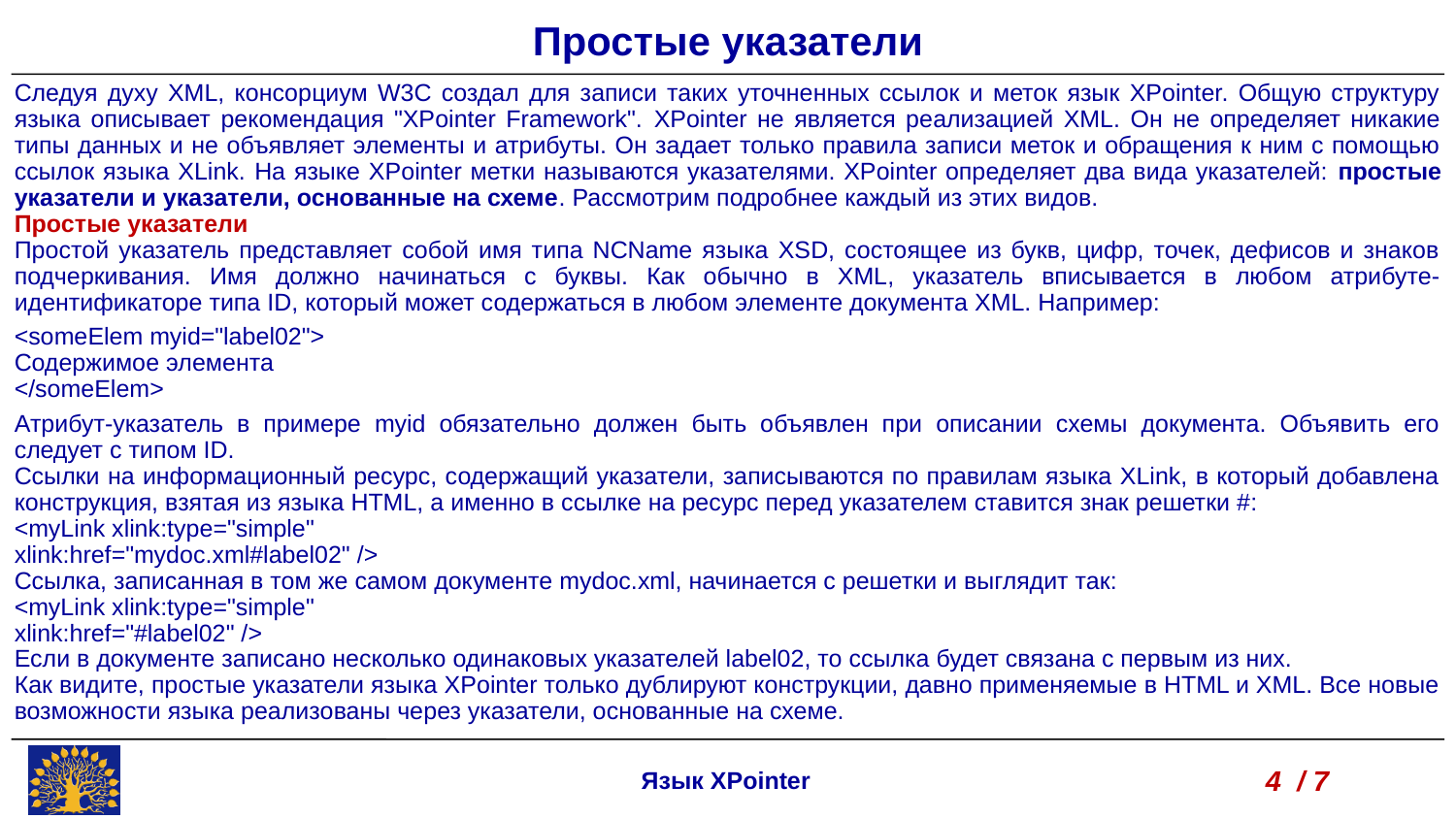

Простые указатели
Следуя духу XML, консорциум W3C создал для записи таких уточненных ссылок и меток язык XPointer. Общую структуру языка описывает рекомендация "XPointer Framework". XPointer не является реализацией XML. Он не определяет никакие типы данных и не объявляет элементы и атрибуты. Он задает только правила записи меток и обращения к ним с помощью ссылок языка XLink. На языке XPointer метки называются указателями. XPointer определяет два вида указателей: простые указатели и указатели, основанные на схеме. Рассмотрим подробнее каждый из этих видов.
Простые указатели
Простой указатель представляет собой имя типа NCName языка XSD, состоящее из букв, цифр, точек, дефисов и знаков подчеркивания. Имя должно начинаться с буквы. Как обычно в XML, указатель вписывается в любом атрибуте-идентификаторе типа ID, который может содержаться в любом элементе документа XML. Например:

<someElem myid="label02">
Содержимое элемента
</someElem>

Атрибут-указатель в примере myid обязательно должен быть объявлен при описании схемы документа. Объявить его следует с типом ID.
Ссылки на информационный ресурс, содержащий указатели, записываются по правилам языка XLink, в который добавлена конструкция, взятая из языка HTML, а именно в ссылке на ресурс перед указателем ставится знак решетки #:
<myLink xlink:type="simple"
xlink:href="mydoc.xml#label02" />
Ссылка, записанная в том же самом документе mydoc.xml, начинается с решетки и выглядит так:
<myLink xlink:type="simple"
xlink:href="#label02" />
Если в документе записано несколько одинаковых указателей label02, то ссылка будет связана с первым из них.
Как видите, простые указатели языка XPointer только дублируют конструкции, давно применяемые в HTML и XML. Все новые возможности языка реализованы через указатели, основанные на схеме.